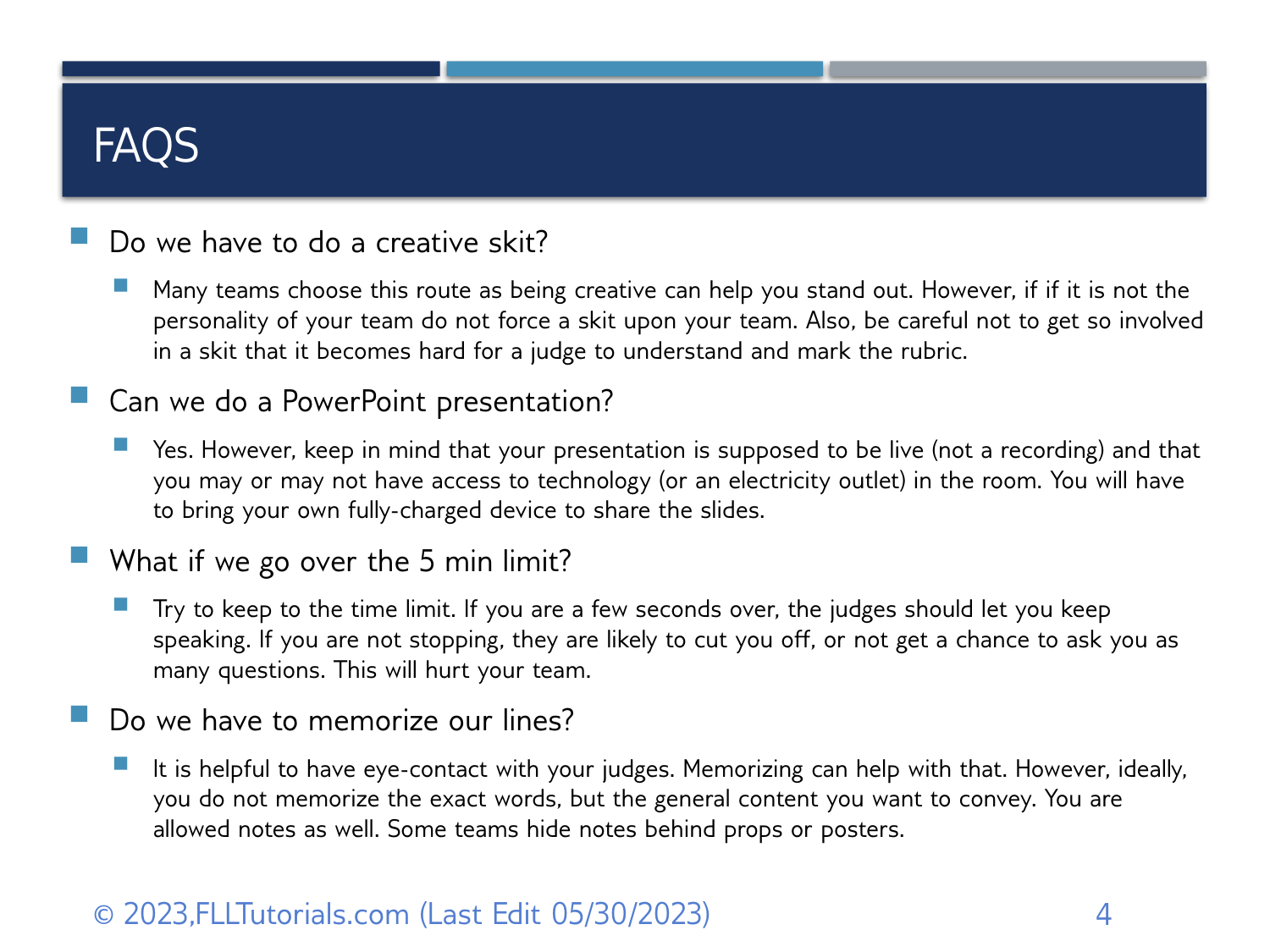

# FAQS
Do we have to do a creative skit?
Many teams choose this route as being creative can help you stand out. However, if if it is not the personality of your team do not force a skit upon your team. Also, be careful not to get so involved in a skit that it becomes hard for a judge to understand and mark the rubric.
Can we do a PowerPoint presentation?
Yes. However, keep in mind that your presentation is supposed to be live (not a recording) and that you may or may not have access to technology (or an electricity outlet) in the room. You will have to bring your own fully-charged device to share the slides.
What if we go over the 5 min limit?
Try to keep to the time limit. If you are a few seconds over, the judges should let you keep speaking. If you are not stopping, they are likely to cut you off, or not get a chance to ask you as many questions. This will hurt your team.
Do we have to memorize our lines?
It is helpful to have eye-contact with your judges. Memorizing can help with that. However, ideally, you do not memorize the exact words, but the general content you want to convey. You are allowed notes as well. Some teams hide notes behind props or posters.

© 2023,FLLTutorials.com (Last Edit 05/30/2023)
4